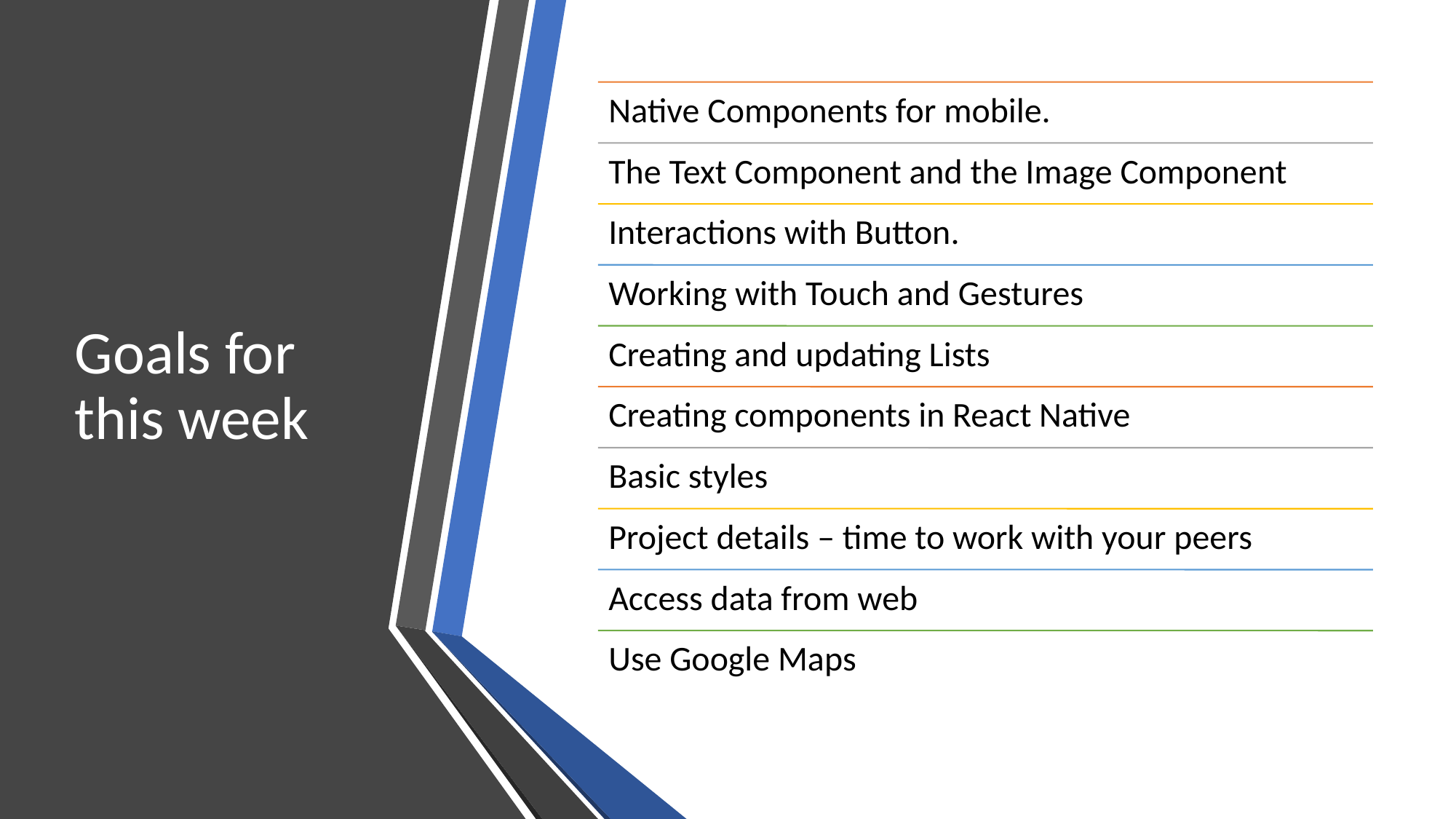

# Goals for this week
Native Components for mobile.
The Text Component and the Image Component
Interactions with Button.
Working with Touch and Gestures
Creating and updating Lists
Creating components in React Native
Basic styles
Project details – time to work with your peers
Access data from web
Use Google Maps